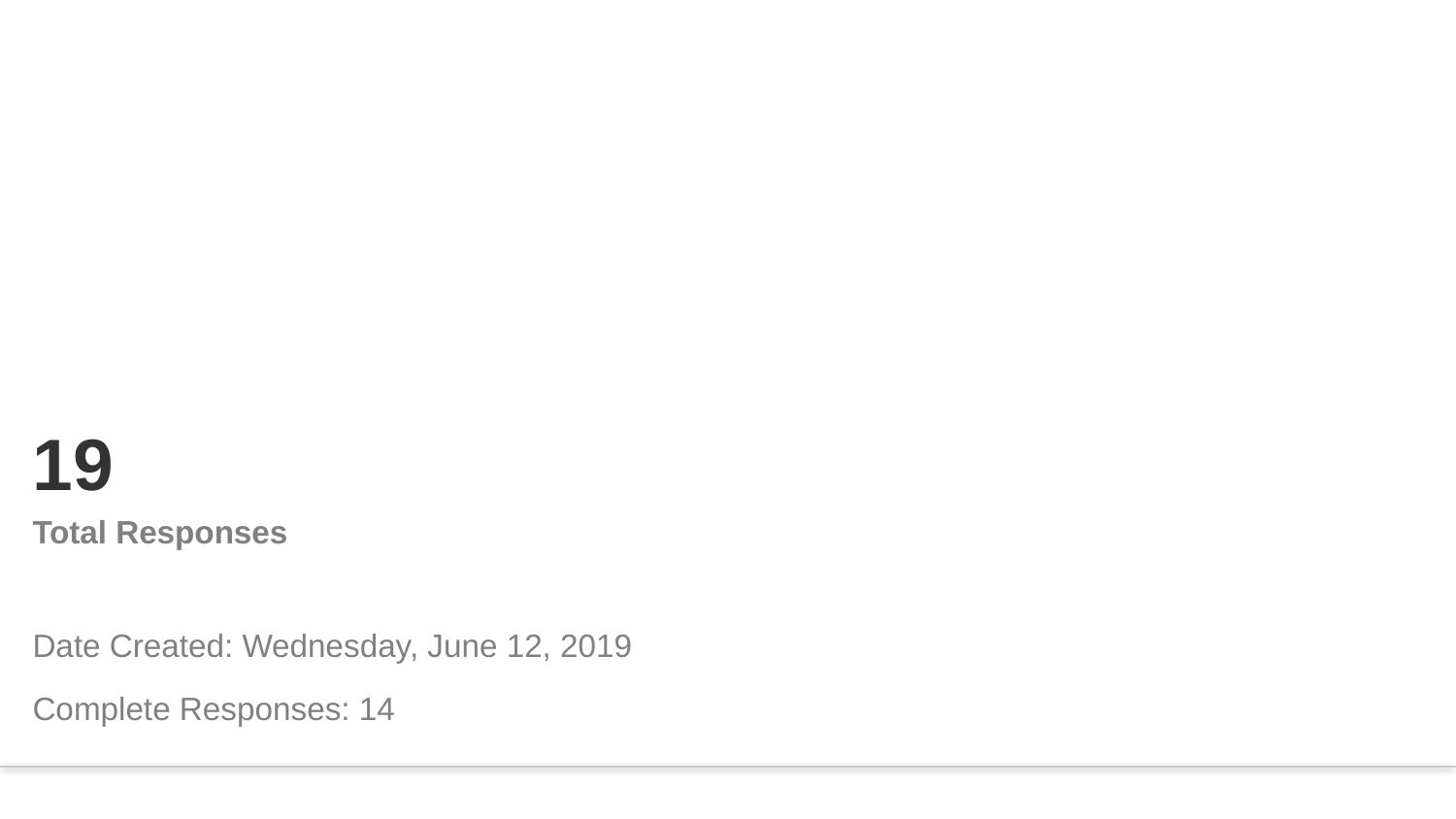

# 19
Total Responses
Date Created: Wednesday, June 12, 2019
Complete Responses: 14